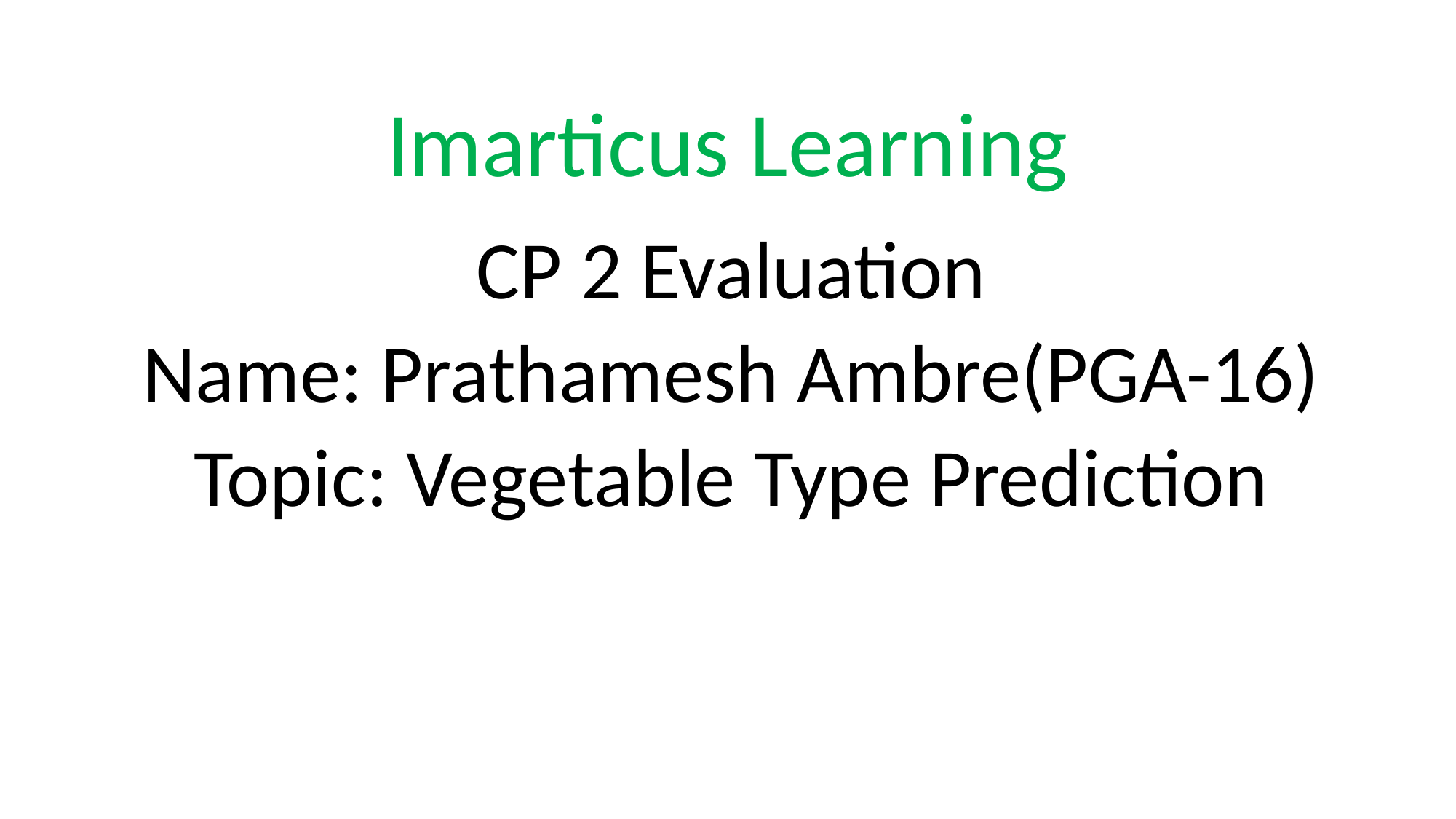

# Imarticus Learning
CP 2 Evaluation
Name: Prathamesh Ambre(PGA-16)
Topic: Vegetable Type Prediction